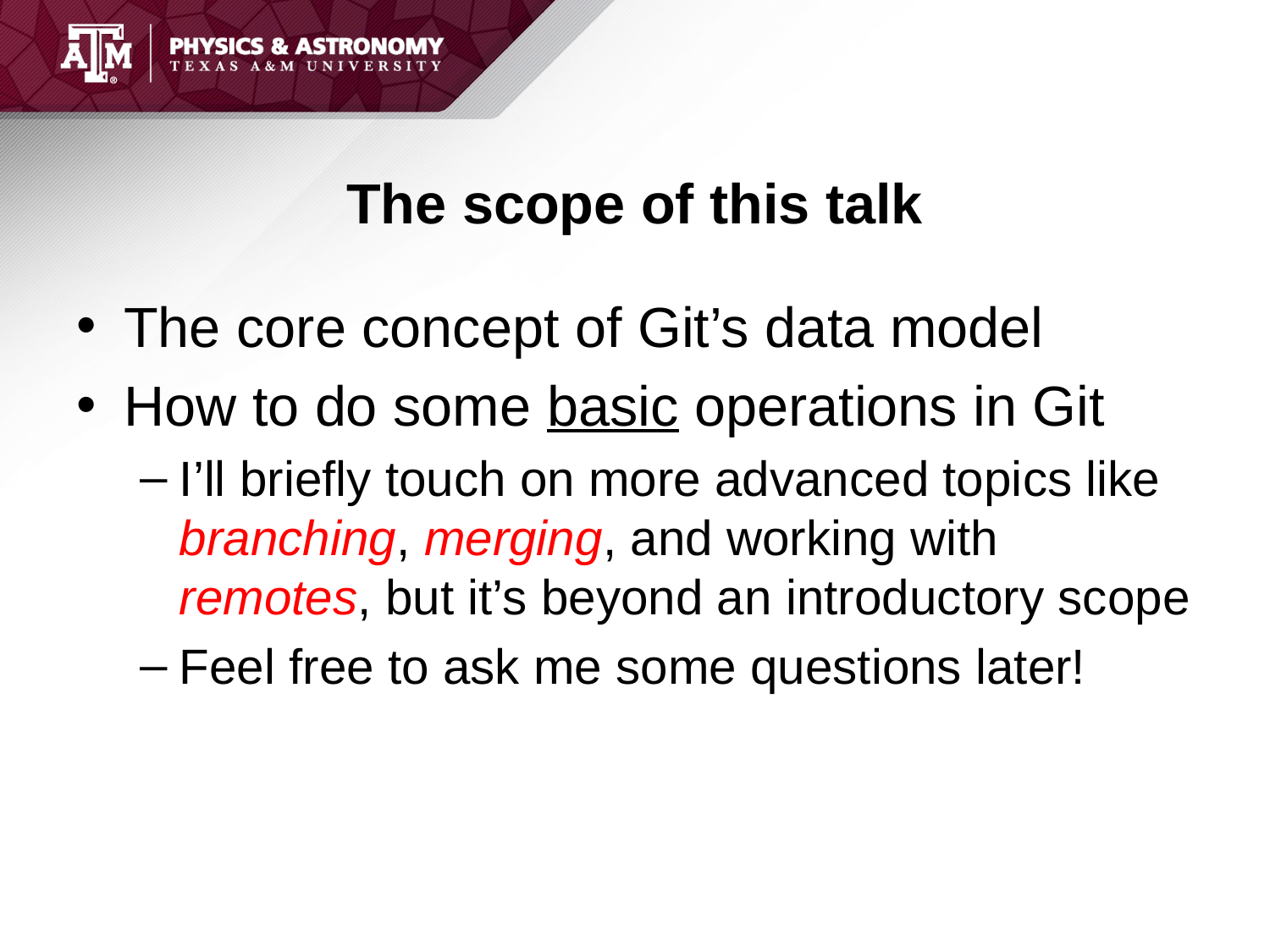

# The scope of this talk
The core concept of Git’s data model
How to do some basic operations in Git
I’ll briefly touch on more advanced topics like branching, merging, and working with remotes, but it’s beyond an introductory scope
Feel free to ask me some questions later!